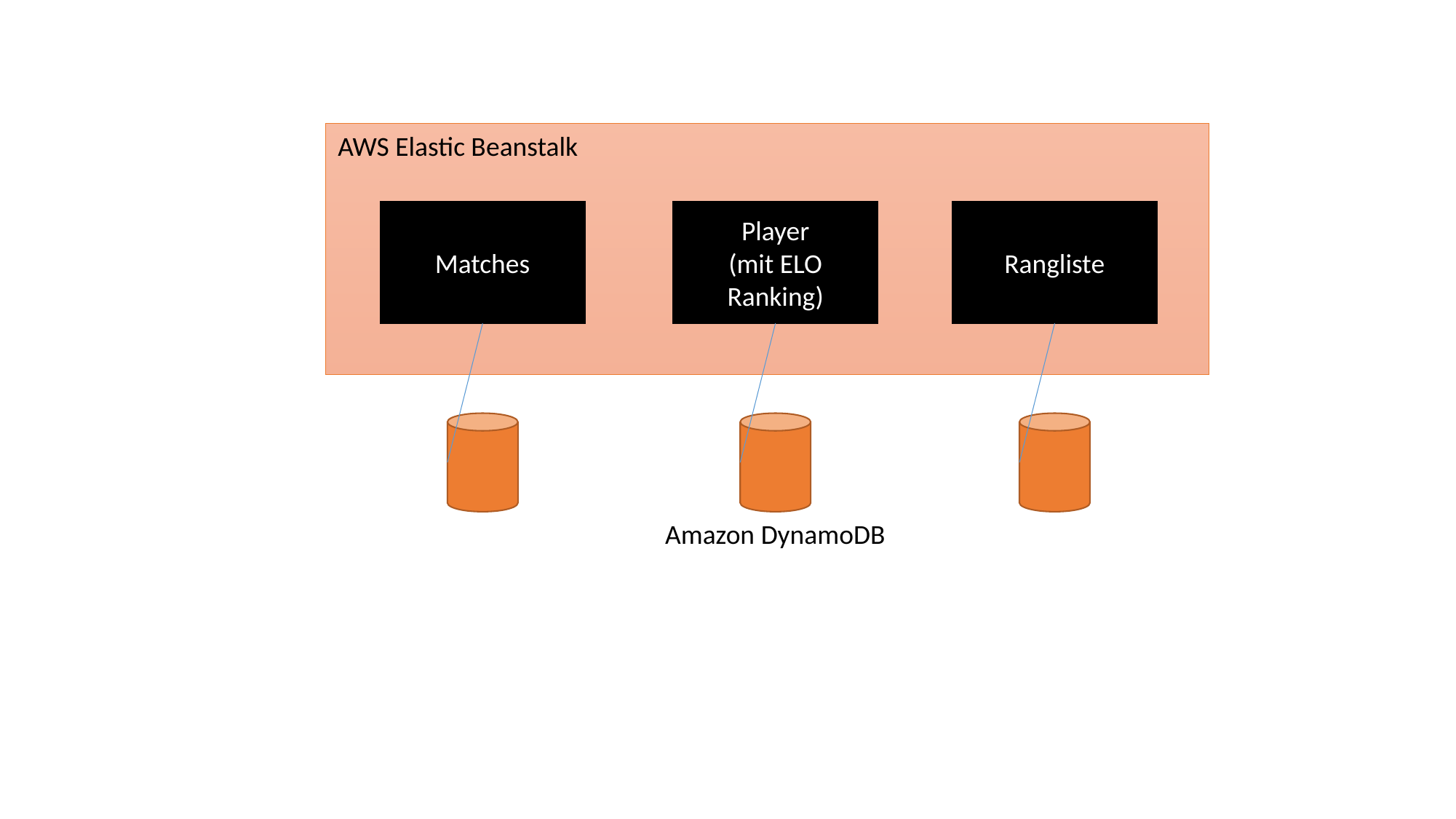

AWS Elastic Beanstalk
Player
(mit ELO Ranking)
Rangliste
Matches

Amazon DynamoDB